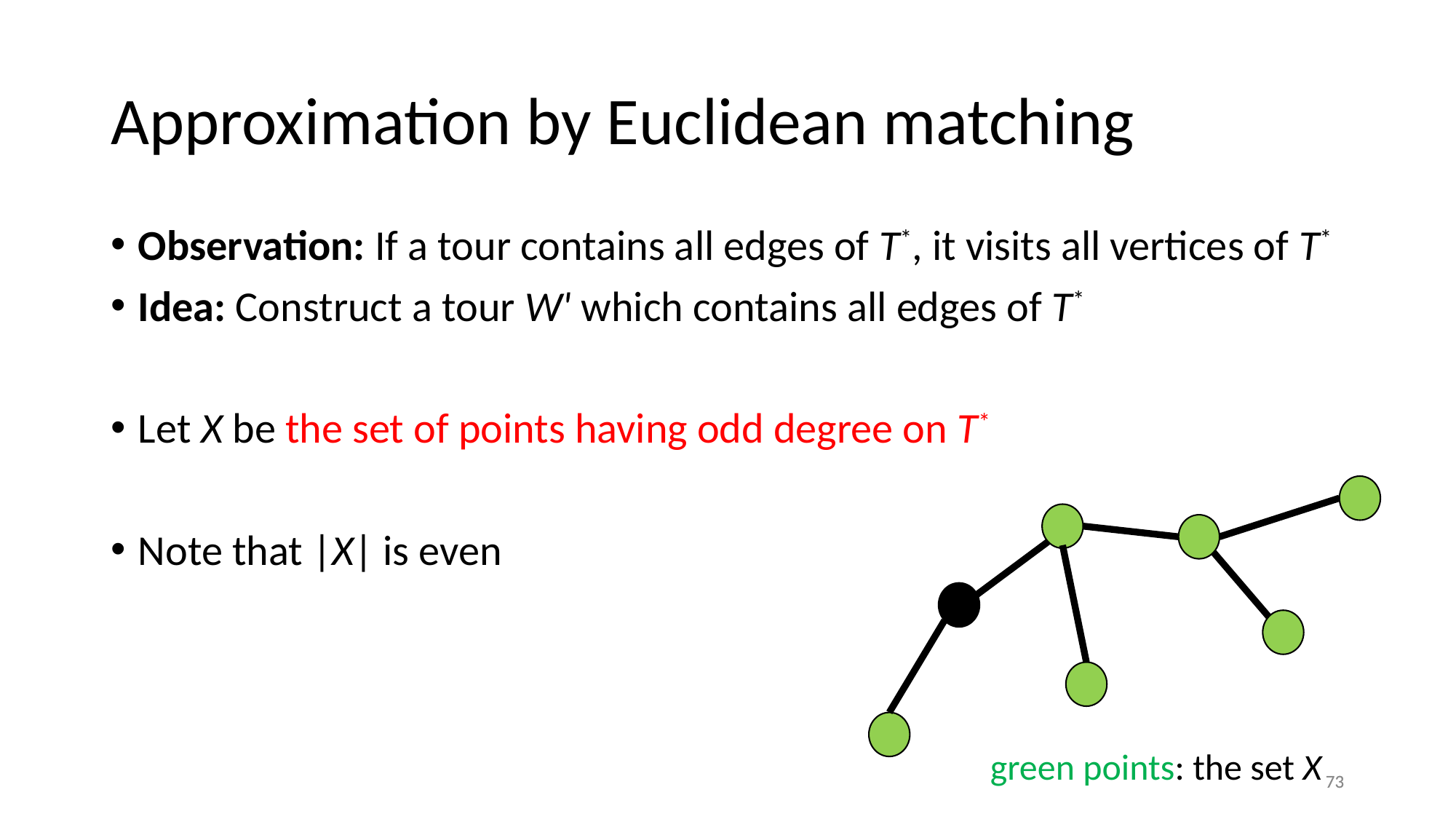

# Approximation by Euclidean matching
Observation: If a tour contains all edges of T*, it visits all vertices of T*
Idea: Construct a tour W' which contains all edges of T*

Let X be the set of points having odd degree on T*

Note that |X| is even

green points: the set X
73
73